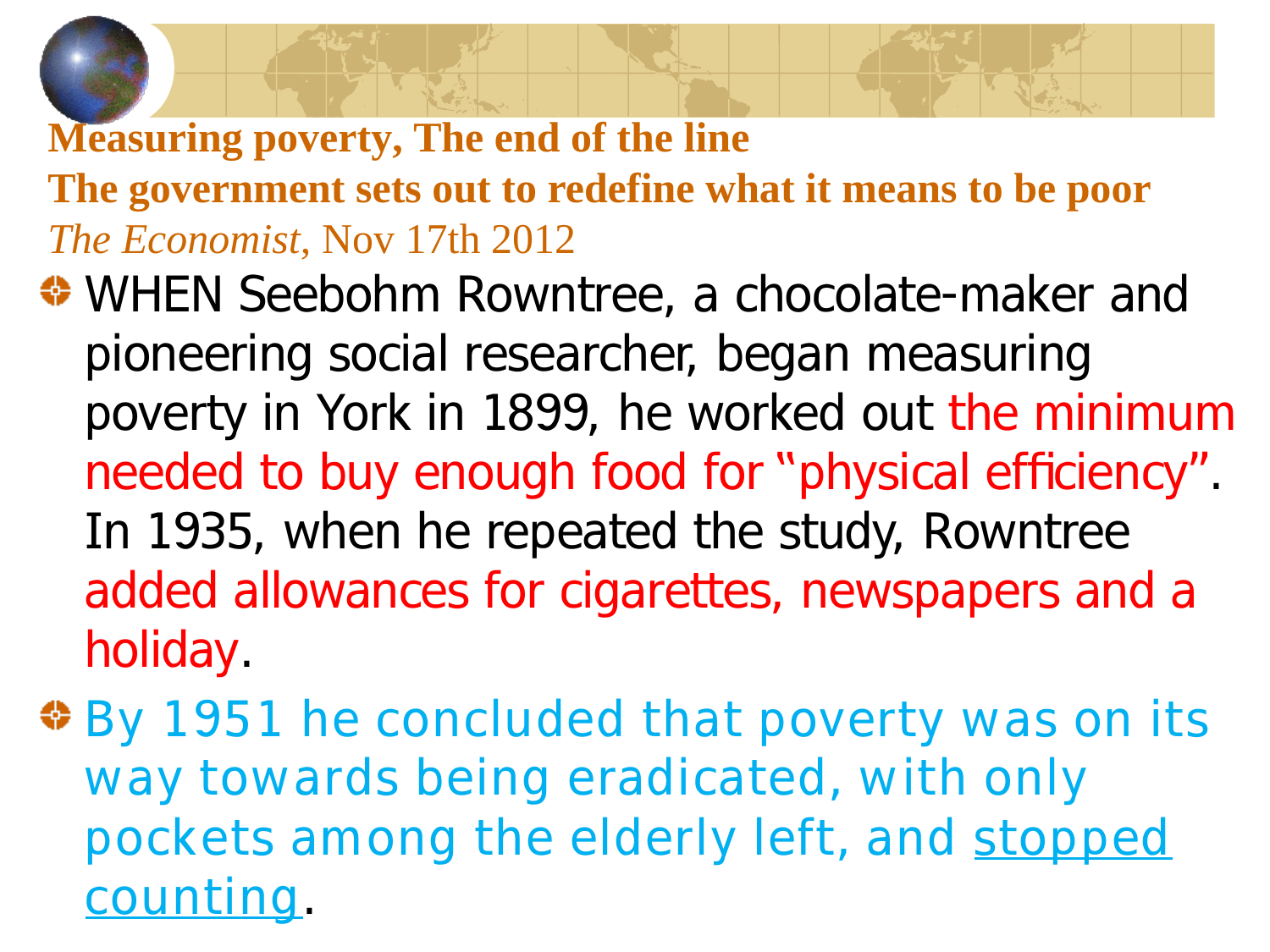

# Measuring poverty, The end of the line The government sets out to redefine what it means to be poor The Economist, Nov 17th 2012
WHEN Seebohm Rowntree, a chocolate-maker and pioneering social researcher, began measuring poverty in York in 1899, he worked out the minimum needed to buy enough food for “physical efficiency”. In 1935, when he repeated the study, Rowntree added allowances for cigarettes, newspapers and a holiday.
By 1951 he concluded that poverty was on its way towards being eradicated, with only pockets among the elderly left, and stopped counting.